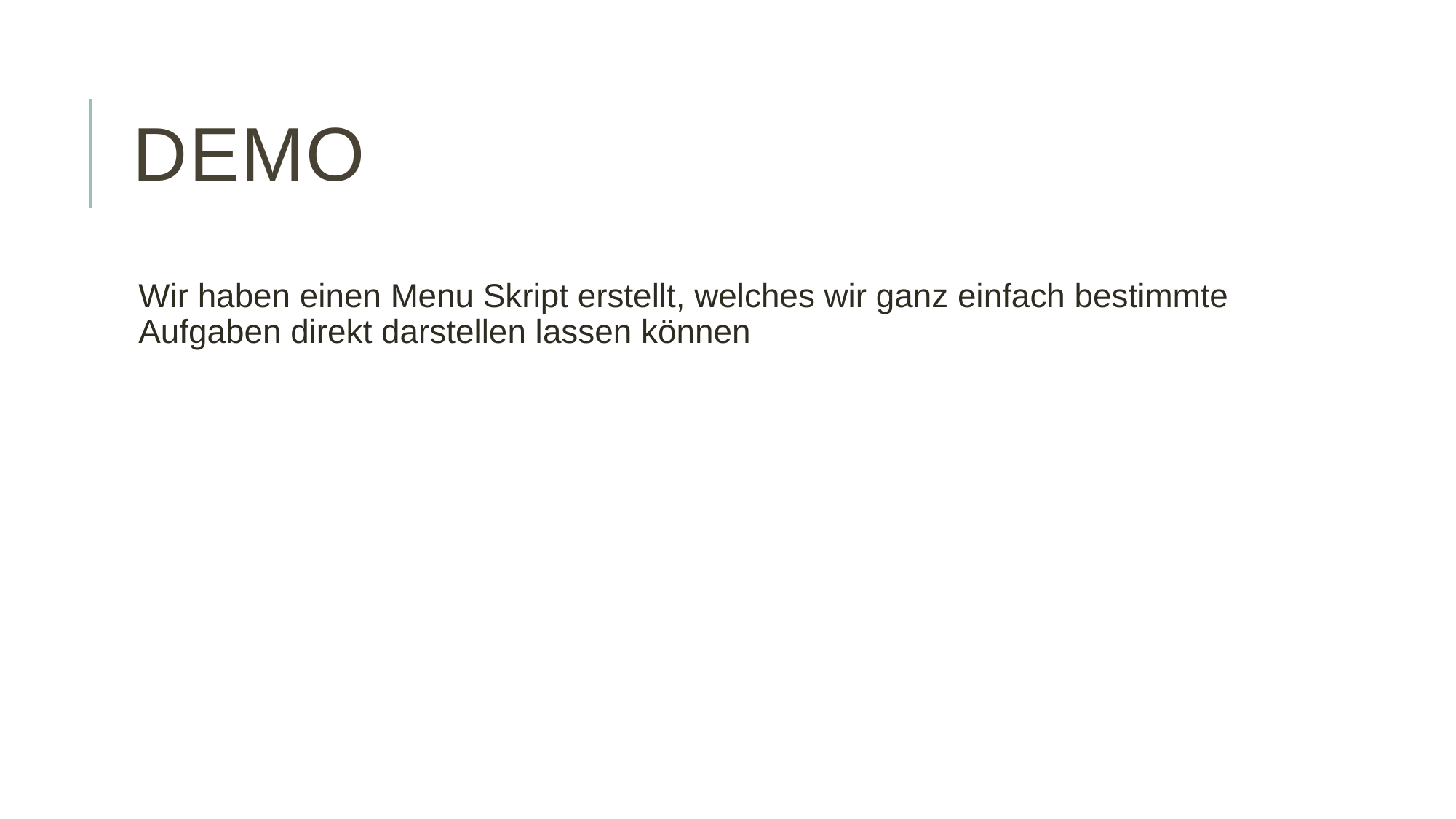

# Demo
Wir haben einen Menu Skript erstellt, welches wir ganz einfach bestimmte Aufgaben direkt darstellen lassen können